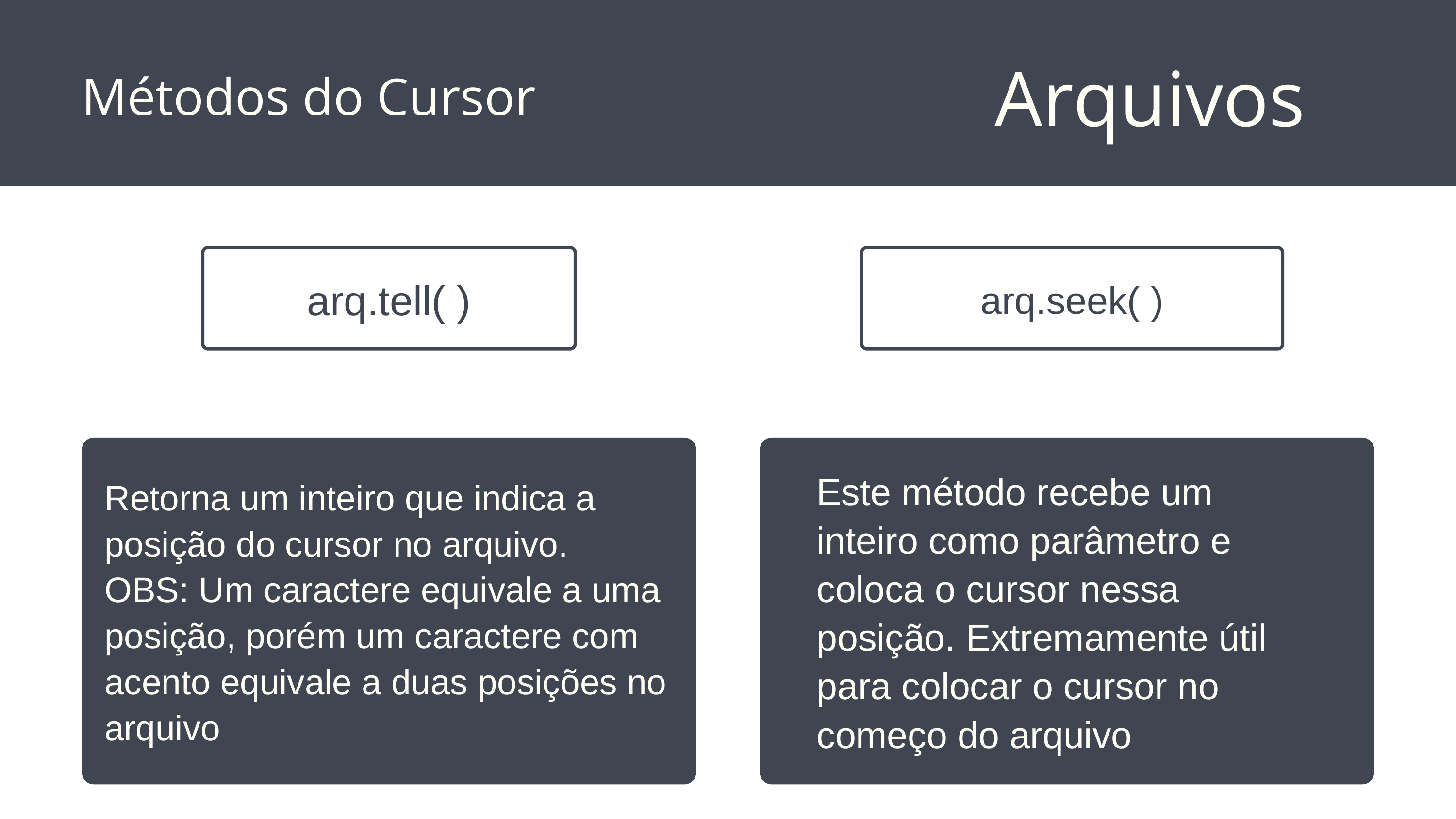

Arquivos
Métodos do Cursor

arq.tell( )
arq.seek( )

Este método recebe um inteiro como parâmetro e coloca o cursor nessa posição. Extremamente útil para colocar o cursor no começo do arquivo
Retorna um inteiro que indica a posição do cursor no arquivo.
OBS: Um caractere equivale a uma posição, porém um caractere com acento equivale a duas posições no arquivo